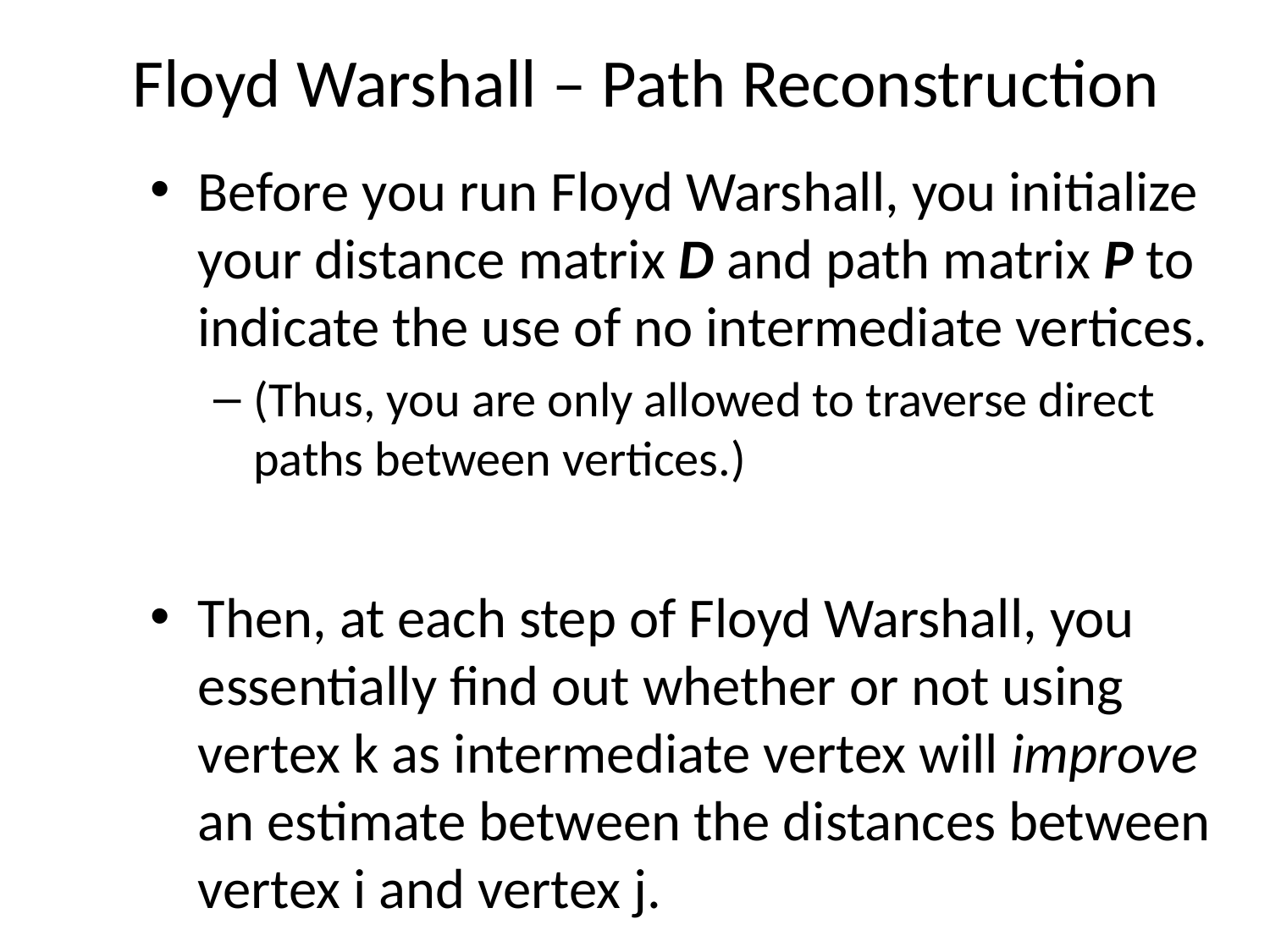

# Floyd Warshall – Path Reconstruction
Before you run Floyd Warshall, you initialize your distance matrix D and path matrix P to indicate the use of no intermediate vertices.
(Thus, you are only allowed to traverse direct paths between vertices.)

Then, at each step of Floyd Warshall, you essentially find out whether or not using vertex k as intermediate vertex will improve an estimate between the distances between vertex i and vertex j.